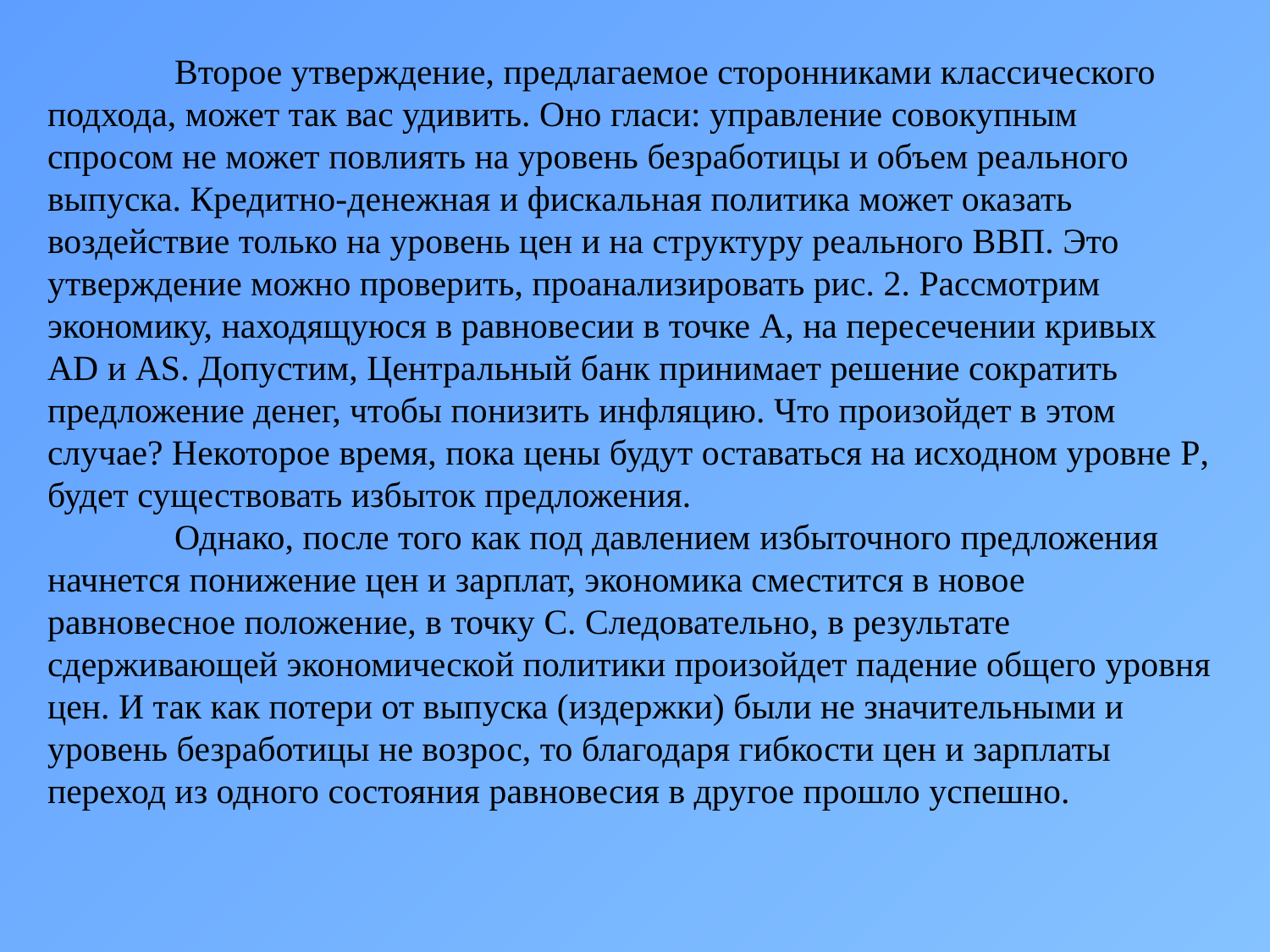

Второе утверждение, предлагаемое сторонниками классического подхода, может так вас удивить. Оно гласи: управление совокупным спросом не может повлиять на уровень безработицы и объем реального выпуска. Кредитно-денежная и фискальная политика может оказать воздействие только на уровень цен и на структуру реального ВВП. Это утверждение можно проверить, проанализировать рис. 2. Рассмотрим экономику, находящуюся в равновесии в точке A, на пересечении кривых AD и AS. Допустим, Центральный банк принимает решение сократить предложение денег, чтобы понизить инфляцию. Что произойдет в этом случае? Некоторое время, пока цены будут оставаться на исходном уровне P, будет существовать избыток предложения.
	Однако, после того как под давлением избыточного предложения начнется понижение цен и зарплат, экономика сместится в новое равновесное положение, в точку C. Следовательно, в результате сдерживающей экономической политики произойдет падение общего уровня цен. И так как потери от выпуска (издержки) были не значительными и уровень безработицы не возрос, то благодаря гибкости цен и зарплаты переход из одного состояния равновесия в другое прошло успешно.